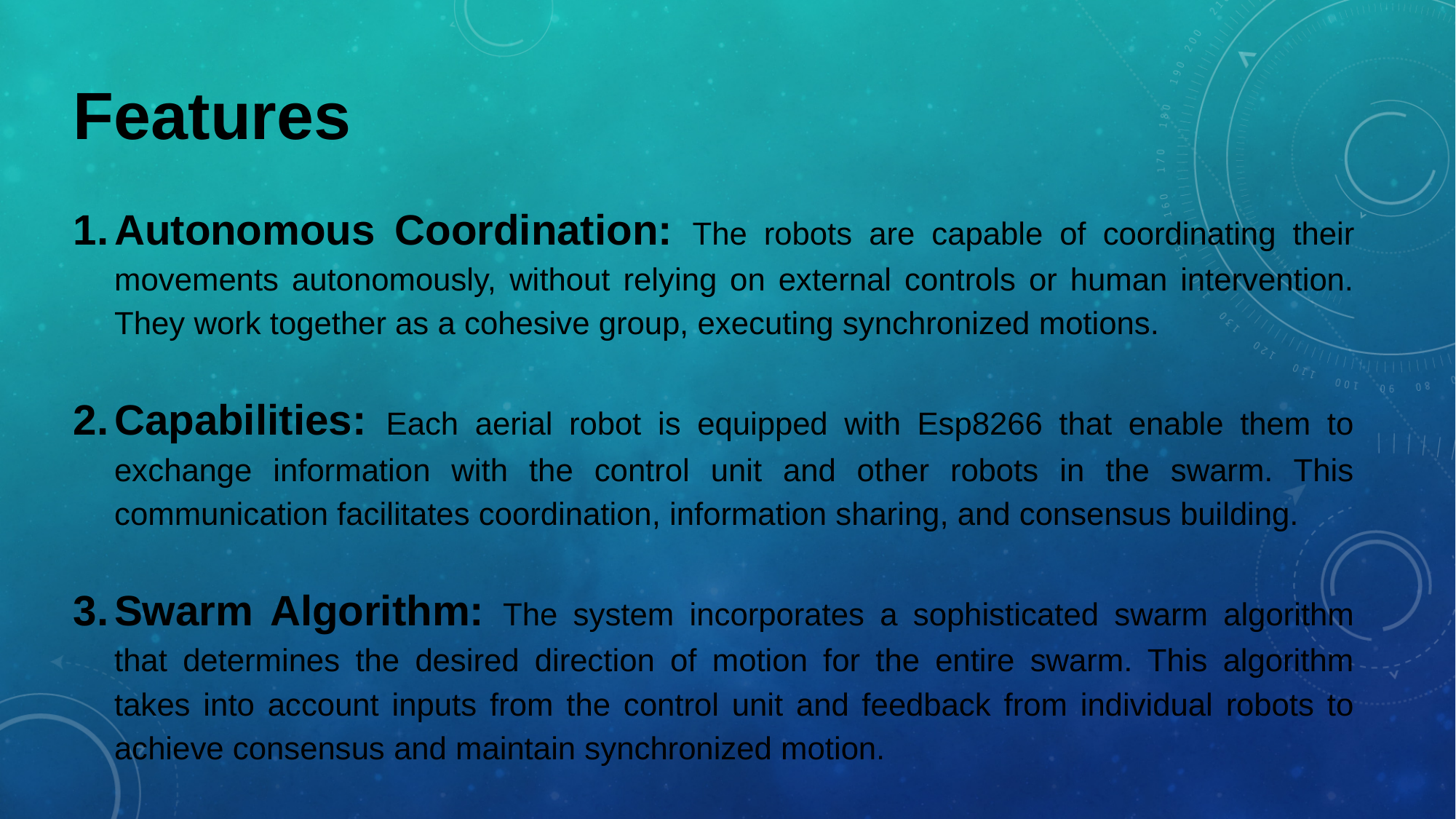

Features

Autonomous Coordination: The robots are capable of coordinating their movements autonomously, without relying on external controls or human intervention. They work together as a cohesive group, executing synchronized motions.

Capabilities: Each aerial robot is equipped with Esp8266 that enable them to exchange information with the control unit and other robots in the swarm. This communication facilitates coordination, information sharing, and consensus building.

Swarm Algorithm: The system incorporates a sophisticated swarm algorithm that determines the desired direction of motion for the entire swarm. This algorithm takes into account inputs from the control unit and feedback from individual robots to achieve consensus and maintain synchronized motion.